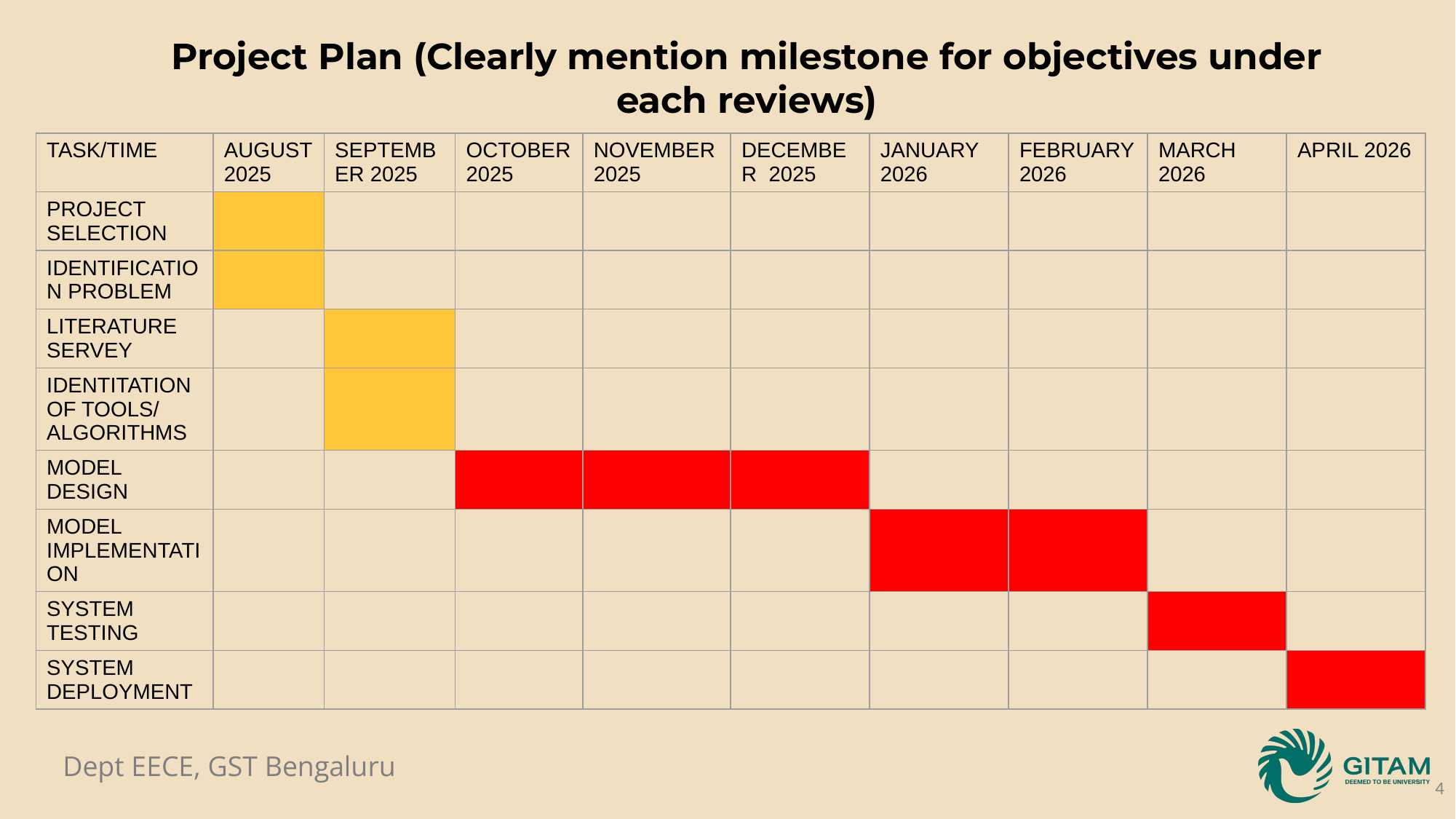

Project Plan (Clearly mention milestone for objectives under each reviews)
| TASK/TIME | AUGUST 2025 | SEPTEMBER 2025 | OCTOBER 2025 | NOVEMBER 2025 | DECEMBER 2025 | JANUARY 2026 | FEBRUARY 2026 | MARCH 2026 | APRIL 2026 |
| --- | --- | --- | --- | --- | --- | --- | --- | --- | --- |
| PROJECT SELECTION |  |  |  |  |  |  |  |  |  |
| IDENTIFICATION PROBLEM |  |  |  |  |  |  |  |  |  |
| LITERATURE SERVEY |  |  |  |  |  |  |  |  |  |
| IDENTITATION OF TOOLS/ ALGORITHMS |  |  |  |  |  |  |  |  |  |
| MODEL DESIGN |  |  |  |  |  |  |  |  |  |
| MODEL IMPLEMENTATION |  |  |  |  |  |  |  |  |  |
| SYSTEM TESTING |  |  |  |  |  |  |  |  |  |
| SYSTEM DEPLOYMENT |  |  |  |  |  |  |  |  |  |
4